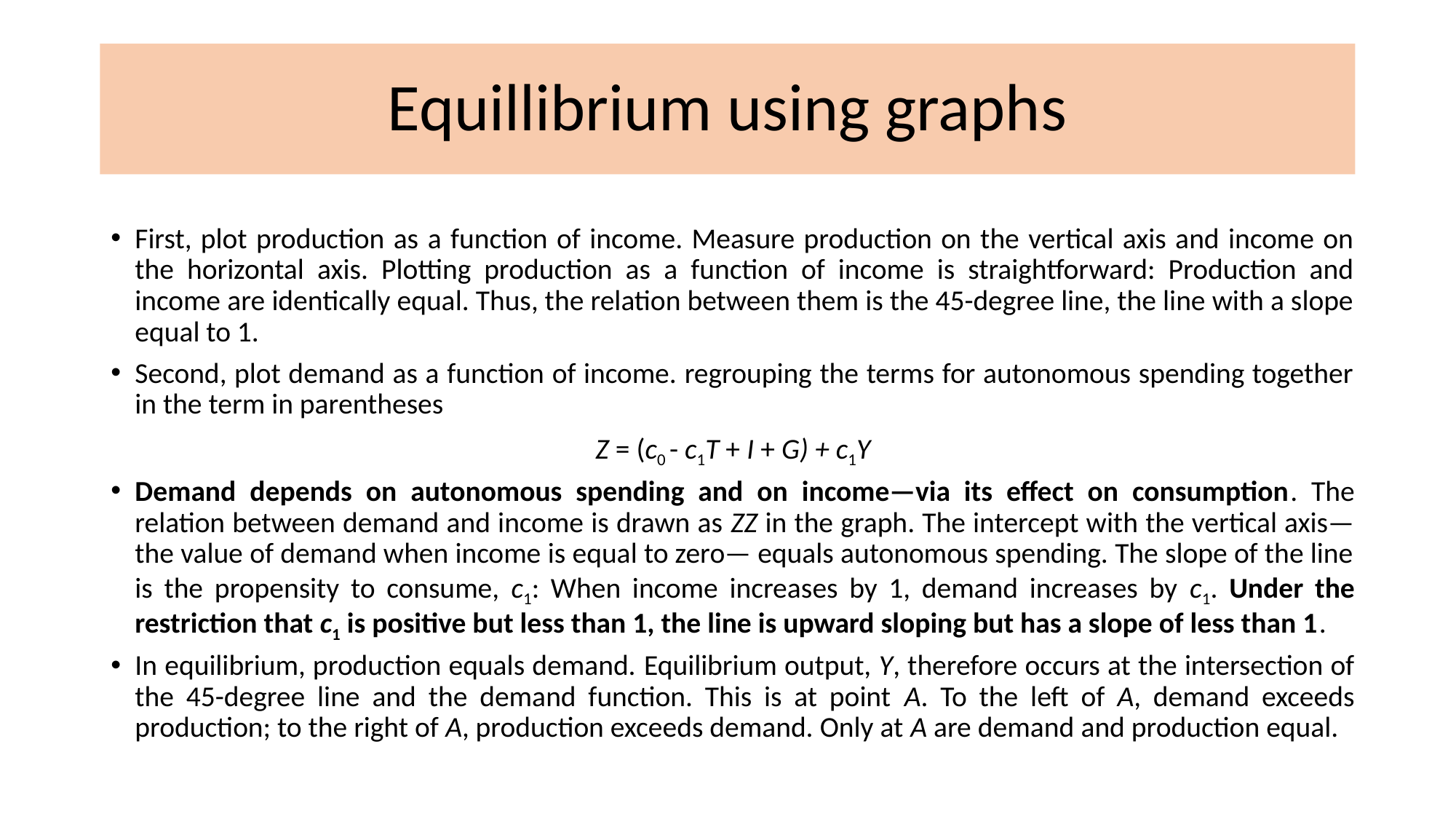

# Equillibrium using graphs
First, plot production as a function of income. Measure production on the vertical axis and income on the horizontal axis. Plotting production as a function of income is straightforward: Production and income are identically equal. Thus, the relation between them is the 45-degree line, the line with a slope equal to 1.
Second, plot demand as a function of income. regrouping the terms for autonomous spending together in the term in parentheses
Z = (c0 - c1T + I + G) + c1Y
Demand depends on autonomous spending and on income—via its effect on consumption. The relation between demand and income is drawn as ZZ in the graph. The intercept with the vertical axis—the value of demand when income is equal to zero— equals autonomous spending. The slope of the line is the propensity to consume, c1: When income increases by 1, demand increases by c1. Under the restriction that c1 is positive but less than 1, the line is upward sloping but has a slope of less than 1.
In equilibrium, production equals demand. Equilibrium output, Y, therefore occurs at the intersection of the 45-degree line and the demand function. This is at point A. To the left of A, demand exceeds production; to the right of A, production exceeds demand. Only at A are demand and production equal.